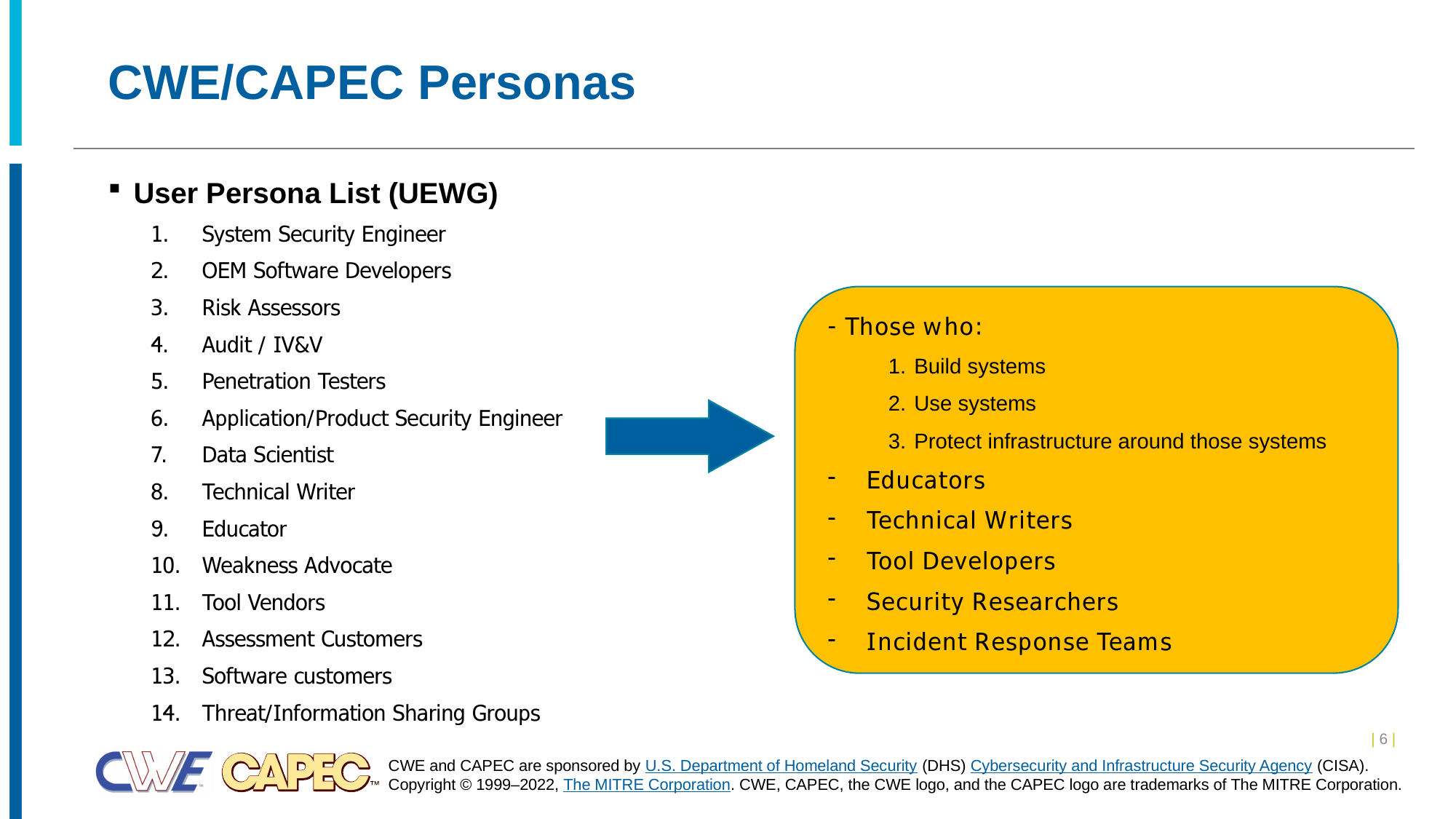

# CWE/CAPEC Personas
User Persona List (UEWG)
System Security Engineer
OEM Software Developers
Risk Assessors
Audit / IV&V
Penetration Testers
Application/Product Security Engineer
Data Scientist
Technical Writer
Educator
Weakness Advocate
Tool Vendors
Assessment Customers
Software customers
Threat/Information Sharing Groups

- Those who:
Build systems
Use systems
Protect infrastructure around those systems
Educators
Technical Writers
Tool Developers
Security Researchers
Incident Response Teams

| 6 |